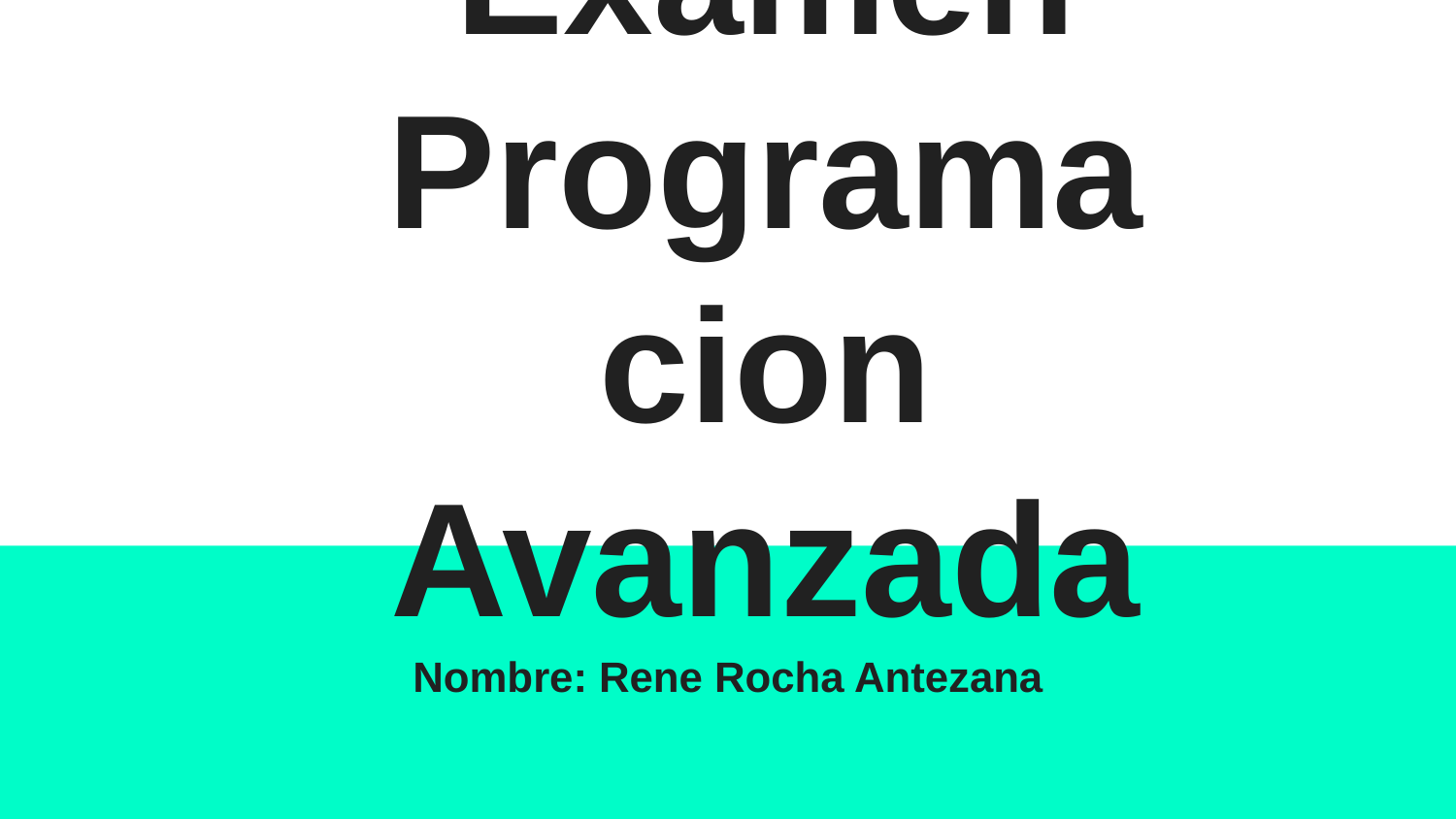

# Examen Programacion Avanzada
Nombre: Rene Rocha Antezana